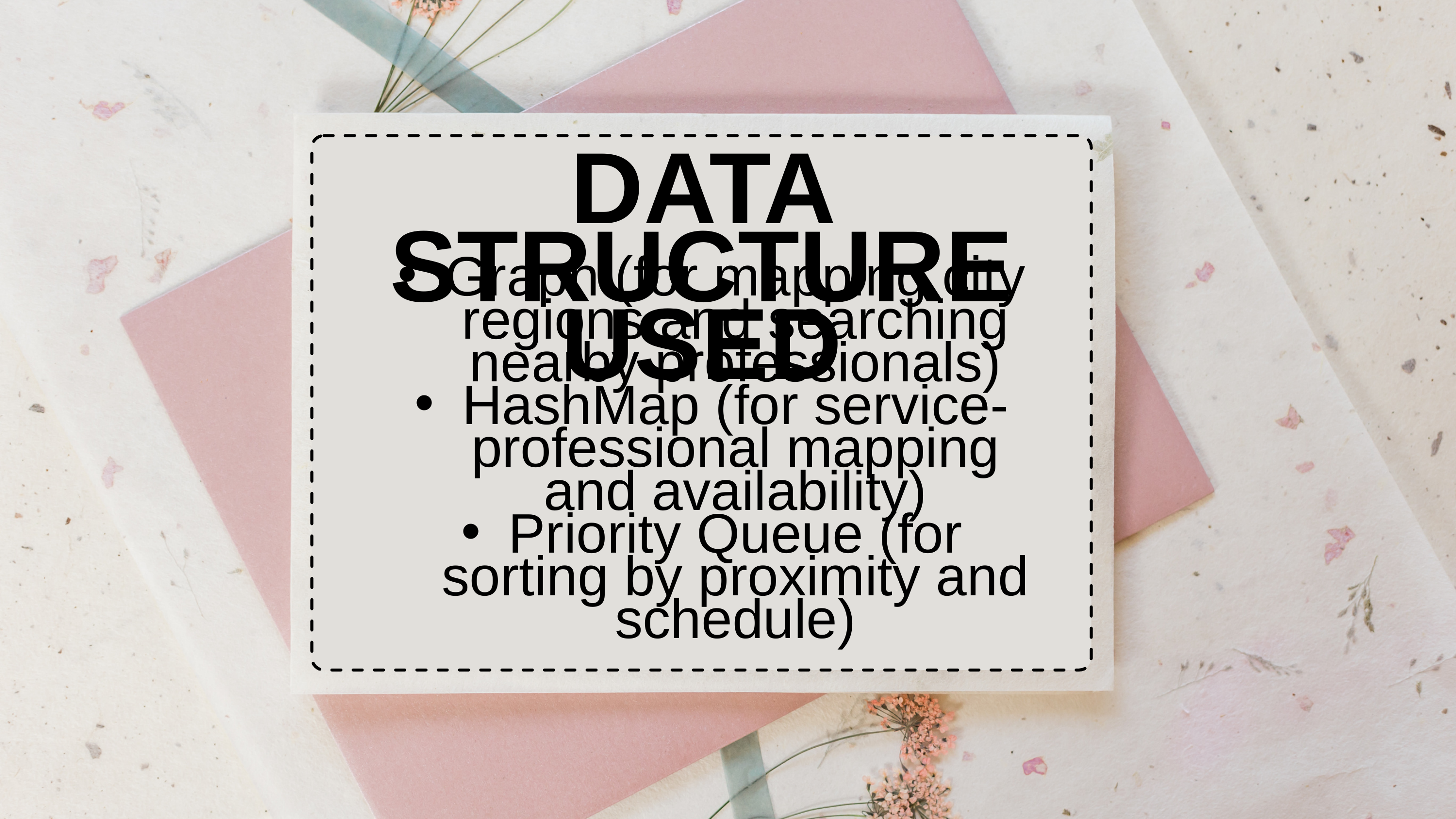

DATA STRUCTURE USED
Graph (for mapping city regions and searching nearby professionals)
HashMap (for service-professional mapping and availability)
Priority Queue (for sorting by proximity and schedule)